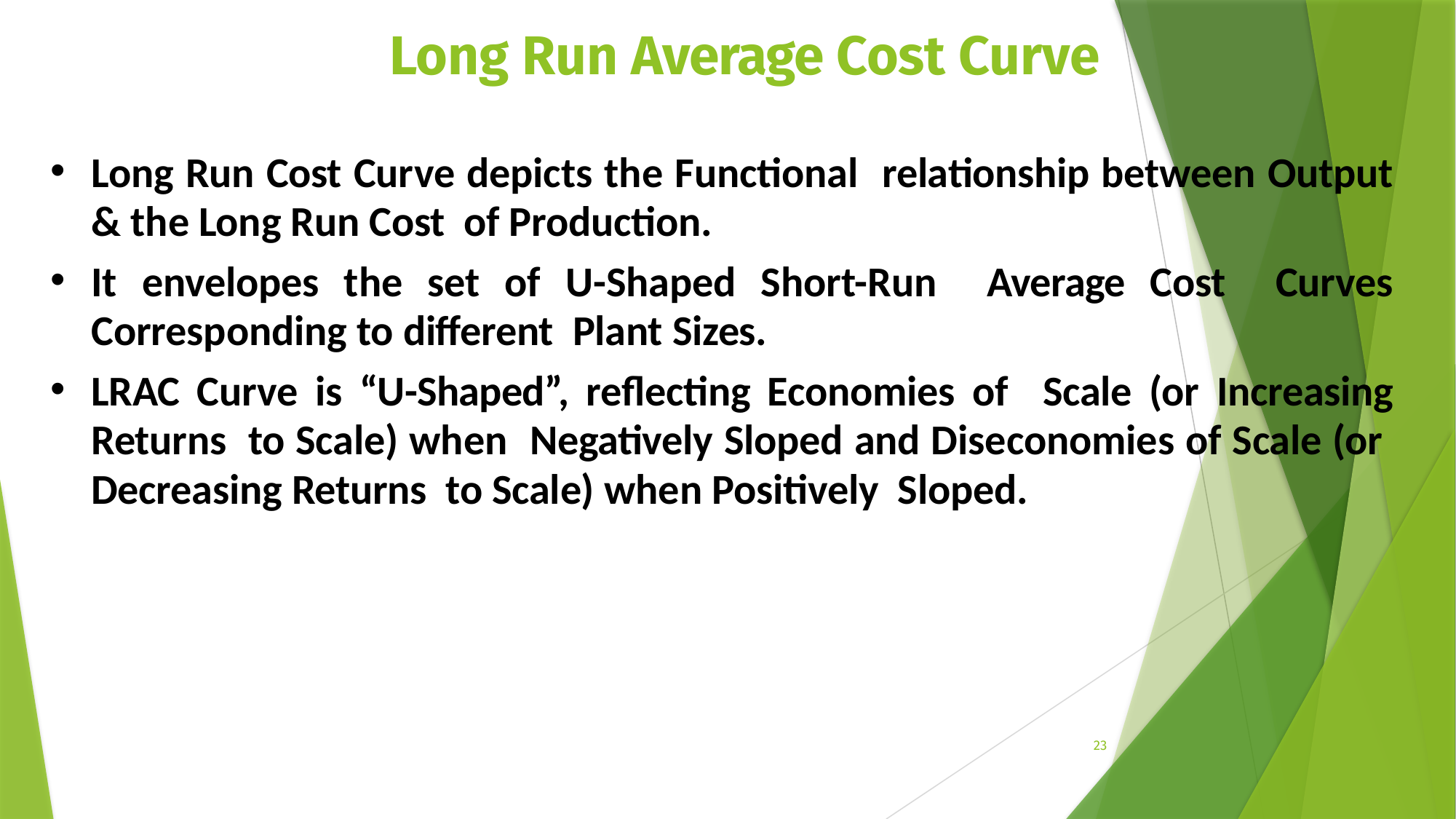

# Long Run Average Cost Curve
Long Run Cost Curve depicts the Functional  relationship between Output & the Long Run Cost  of Production.
It envelopes the set of U-Shaped Short-Run  Average Cost  Curves Corresponding to different  Plant Sizes.
LRAC Curve is “U-Shaped”, reflecting Economies of  Scale (or Increasing Returns  to Scale) when  Negatively Sloped and Diseconomies of Scale (or  Decreasing Returns  to Scale) when Positively  Sloped.
23